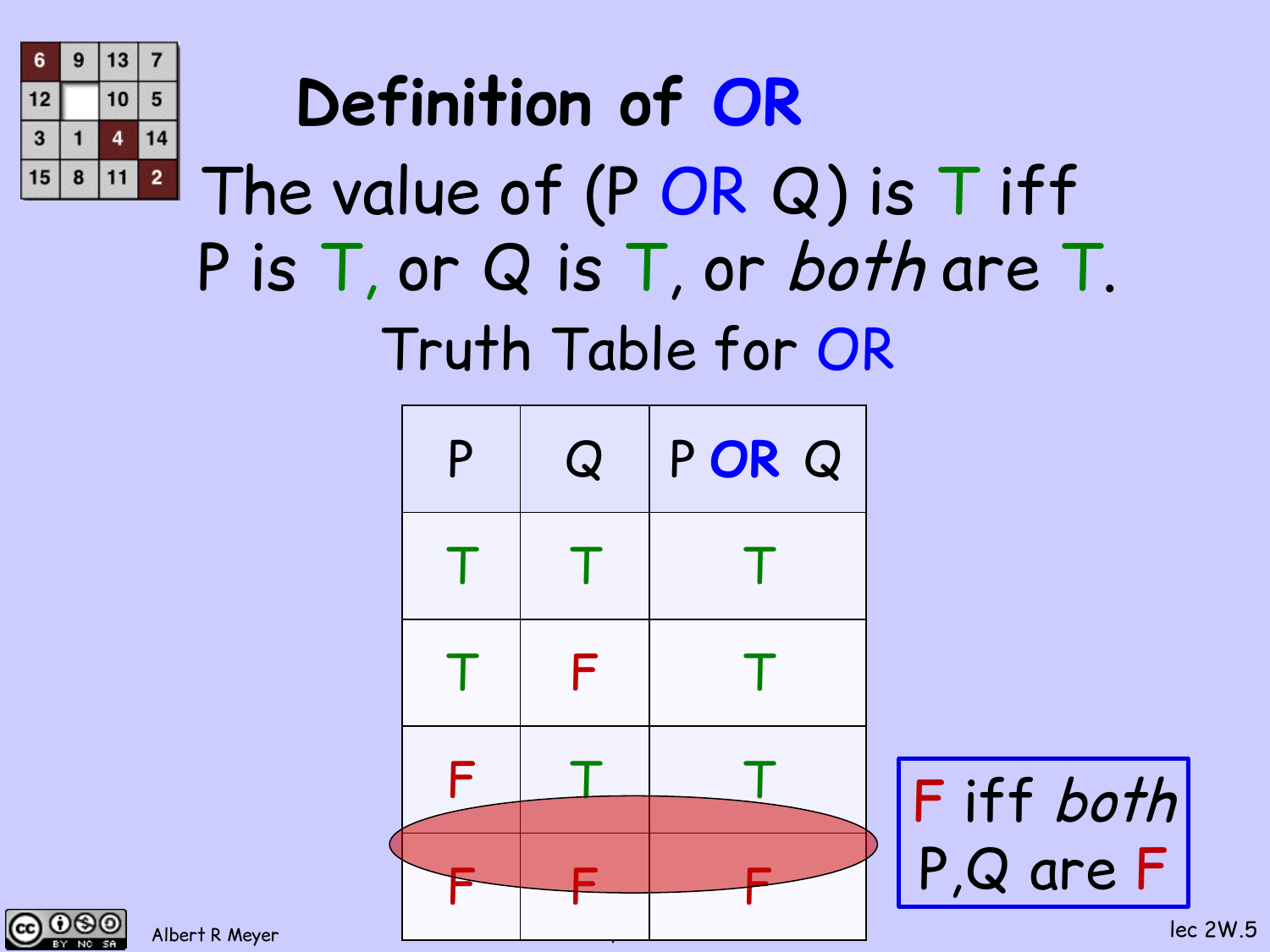

# Definition of OR
The value of (P OR Q) is T iff
  P is T, or Q is T, or both are T.
Truth Table for OR
| P | Q | P OR Q |
| --- | --- | --- |
| T | T | T |
| T | F | T |
| F | T | T |
| F | F | F |
F iff both
P,Q are F

lec 2W.5